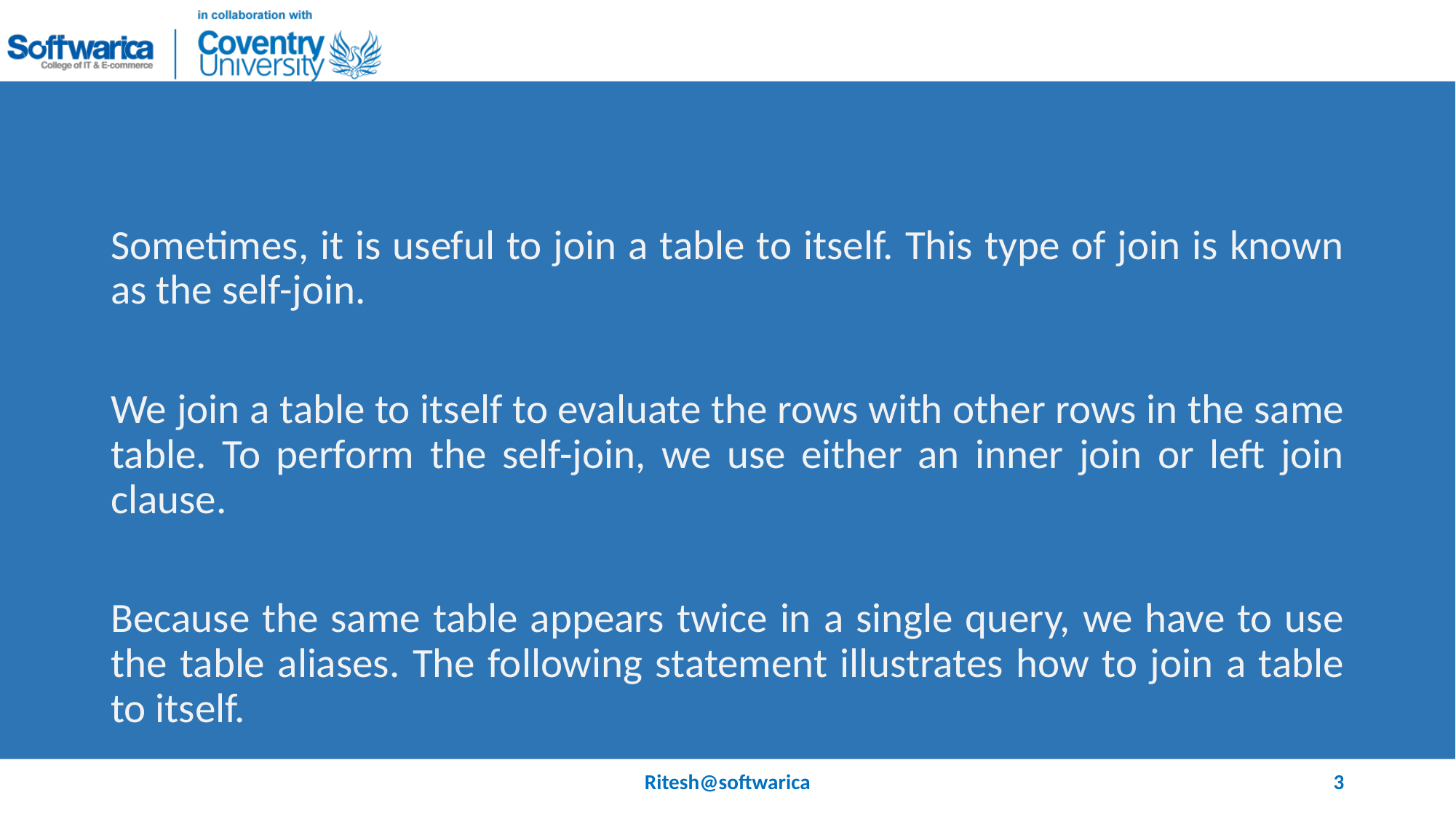

#
Sometimes, it is useful to join a table to itself. This type of join is known as the self-join.

We join a table to itself to evaluate the rows with other rows in the same table. To perform the self-join, we use either an inner join or left join clause.

Because the same table appears twice in a single query, we have to use the table aliases. The following statement illustrates how to join a table to itself.
Ritesh@softwarica
3